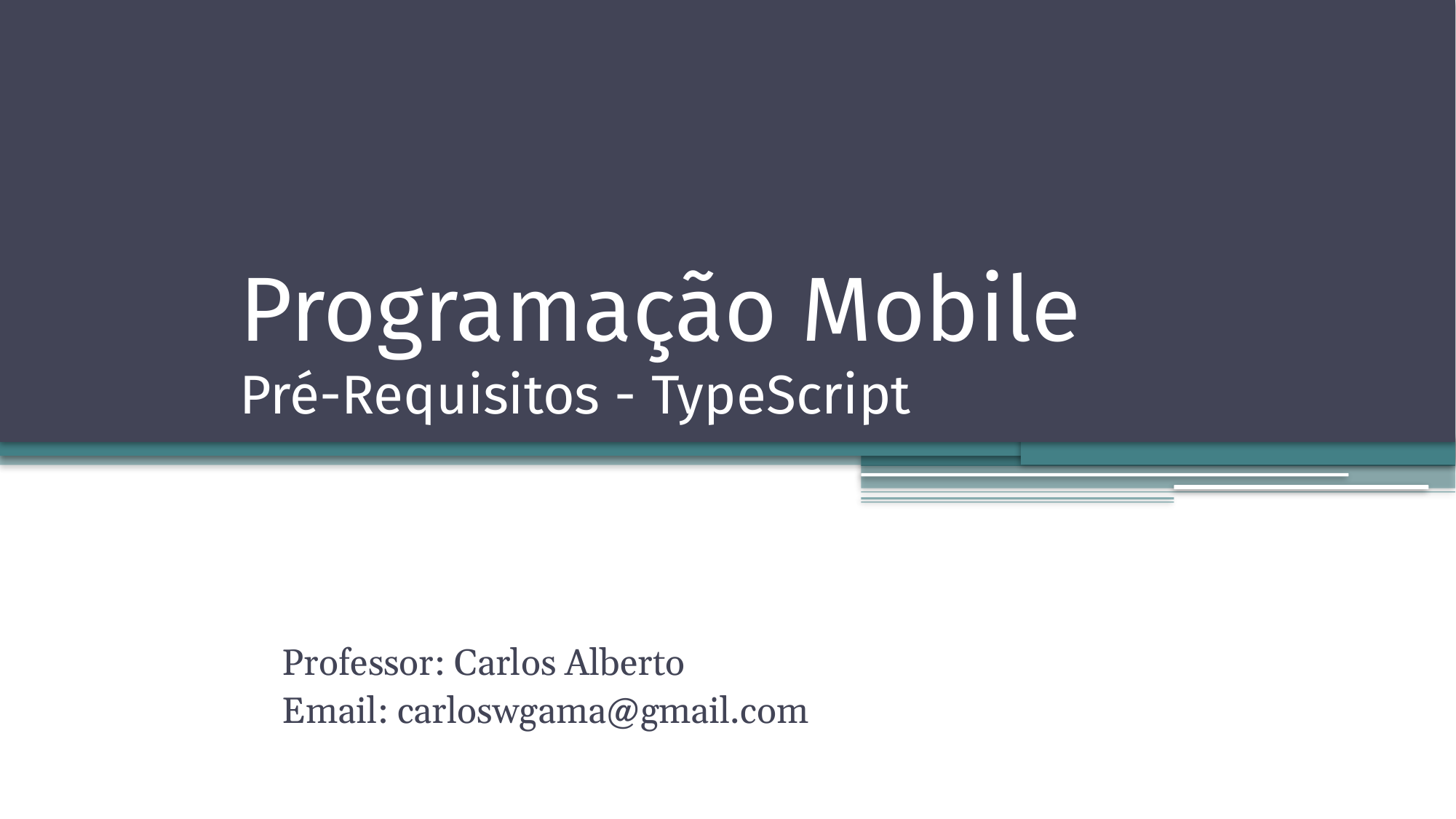

# Programação Mobile Pré-Requisitos - TypeScript
Professor: Carlos Alberto
Email: carloswgama@gmail.com